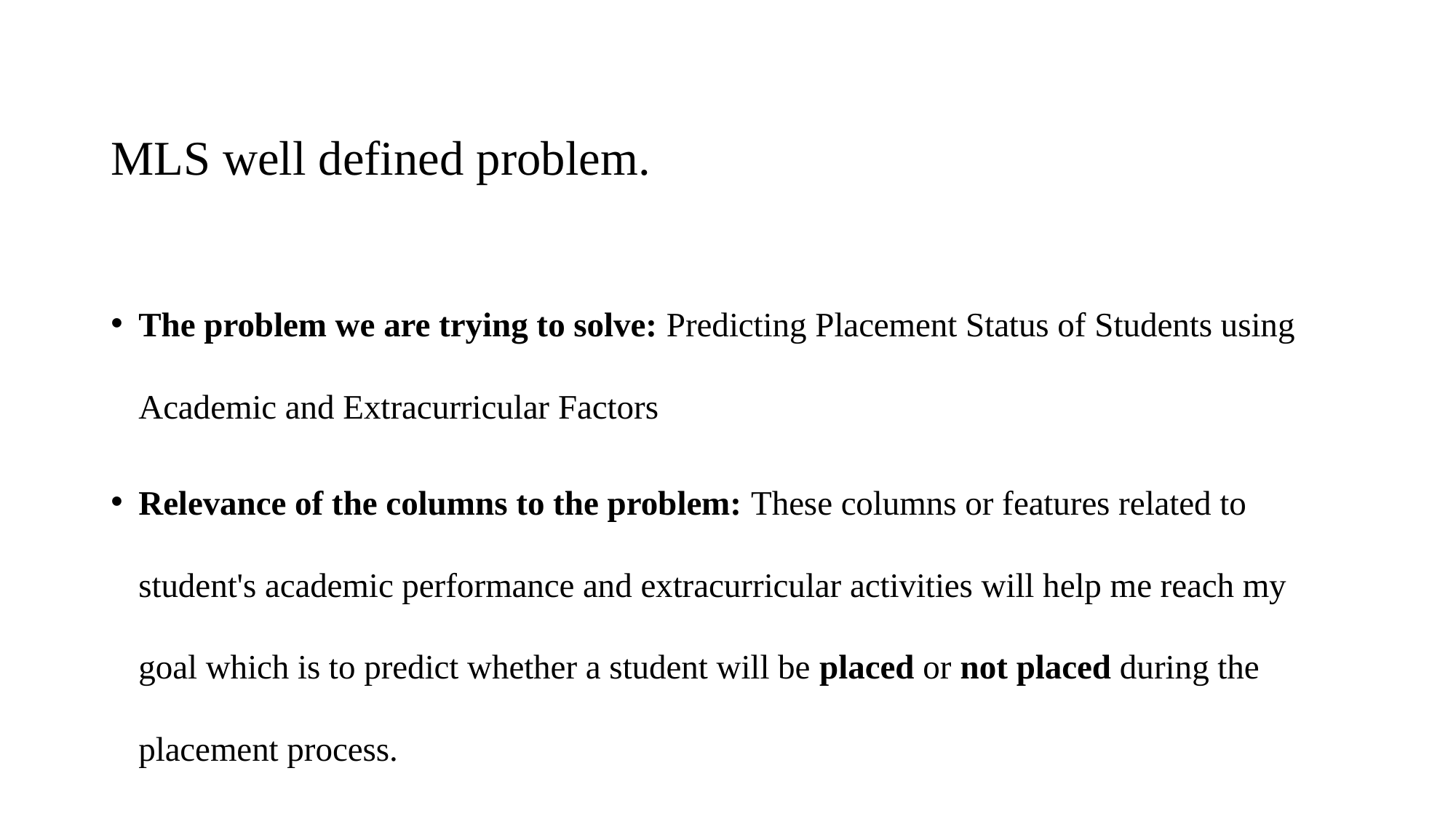

# MLS well defined problem.
The problem we are trying to solve: Predicting Placement Status of Students using Academic and Extracurricular Factors
Relevance of the columns to the problem: These columns or features related to student's academic performance and extracurricular activities will help me reach my goal which is to predict whether a student will be placed or not placed during the placement process.